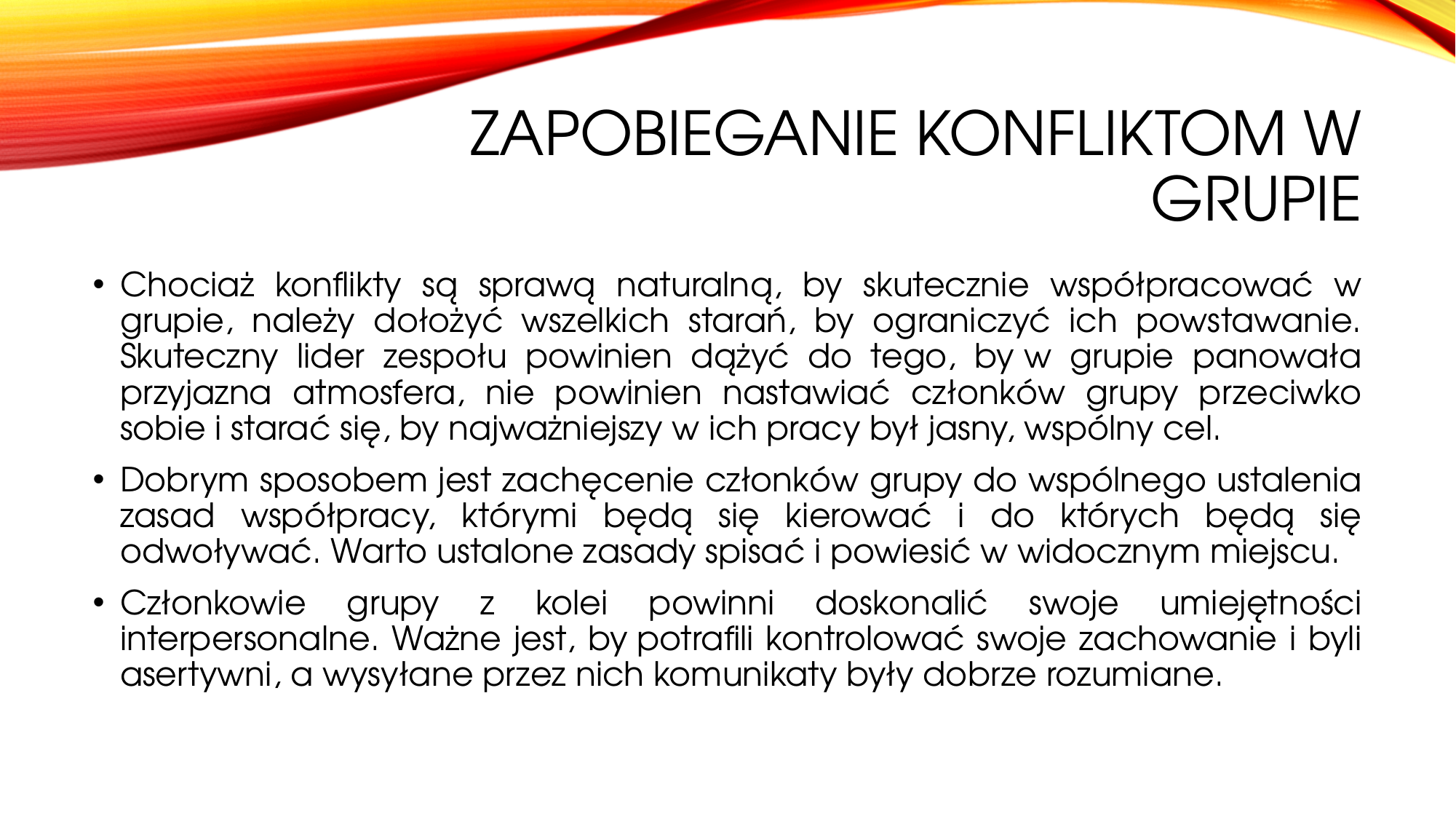

# Zapobieganie konfliktom w grupie
Chociaż konflikty są sprawą naturalną, by skutecznie współpracować w grupie, należy dołożyć wszelkich starań, by ograniczyć ich powstawanie. Skuteczny lider zespołu powinien dążyć do tego, by w grupie panowała przyjazna atmosfera, nie powinien nastawiać członków grupy przeciwko sobie i starać się, by najważniejszy w ich pracy był jasny, wspólny cel.
Dobrym sposobem jest zachęcenie członków grupy do wspólnego ustalenia zasad współpracy, którymi będą się kierować i do których będą się odwoływać. Warto ustalone zasady spisać i powiesić w widocznym miejscu.
Członkowie grupy z kolei powinni doskonalić swoje umiejętności interpersonalne. Ważne jest, by potrafili kontrolować swoje zachowanie i byli asertywni, a wysyłane przez nich komunikaty były dobrze rozumiane.